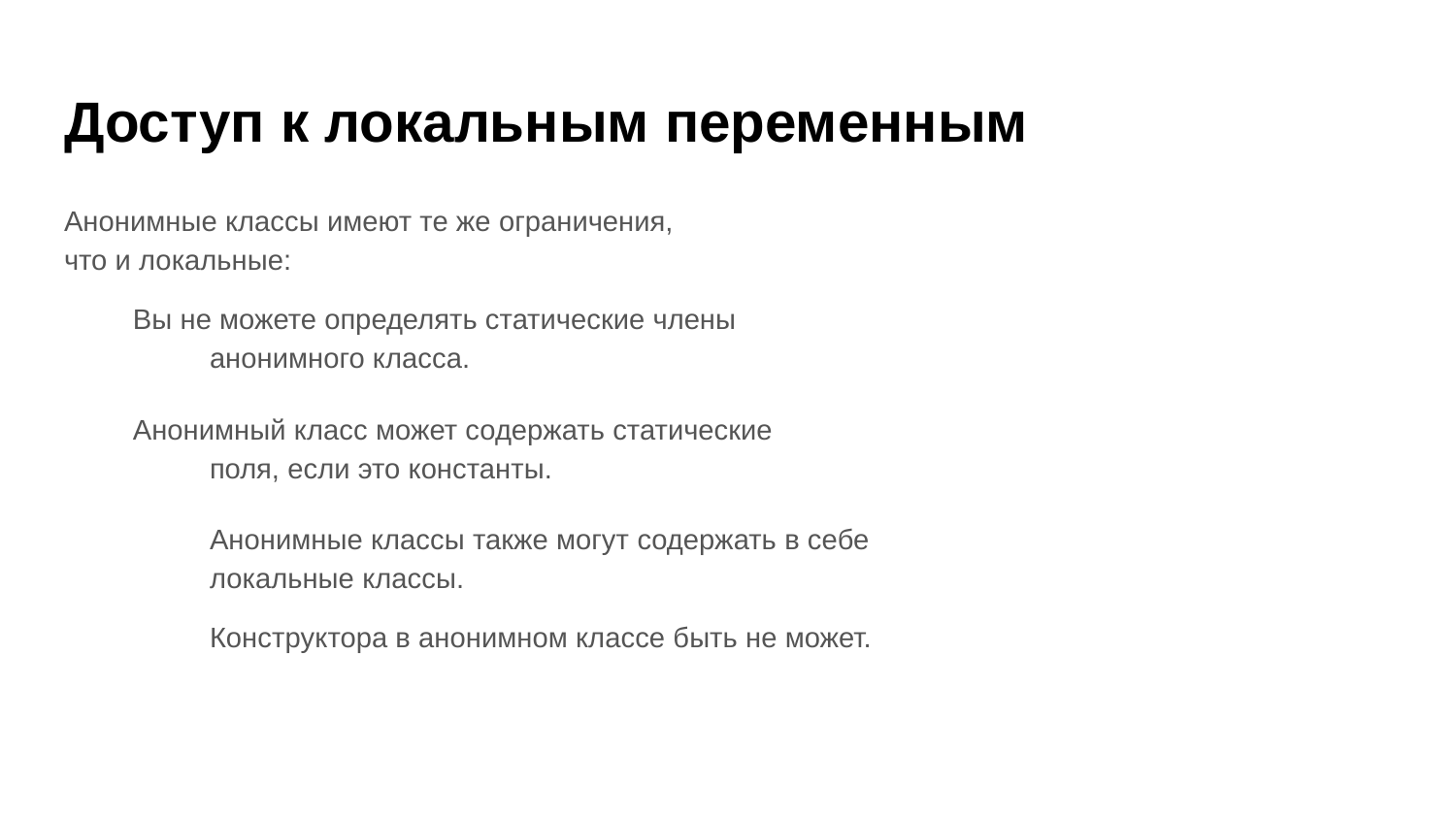

# Доступ к локальным переменным

Анонимные классы имеют те же ограничения,
что и локальные:
Вы не можете определять статические члены
анонимного класса.
Анонимный класс может содержать статические
поля, если это константы.
Анонимные классы также могут содержать в себе
локальные классы.
Конструктора в анонимном классе быть не может.